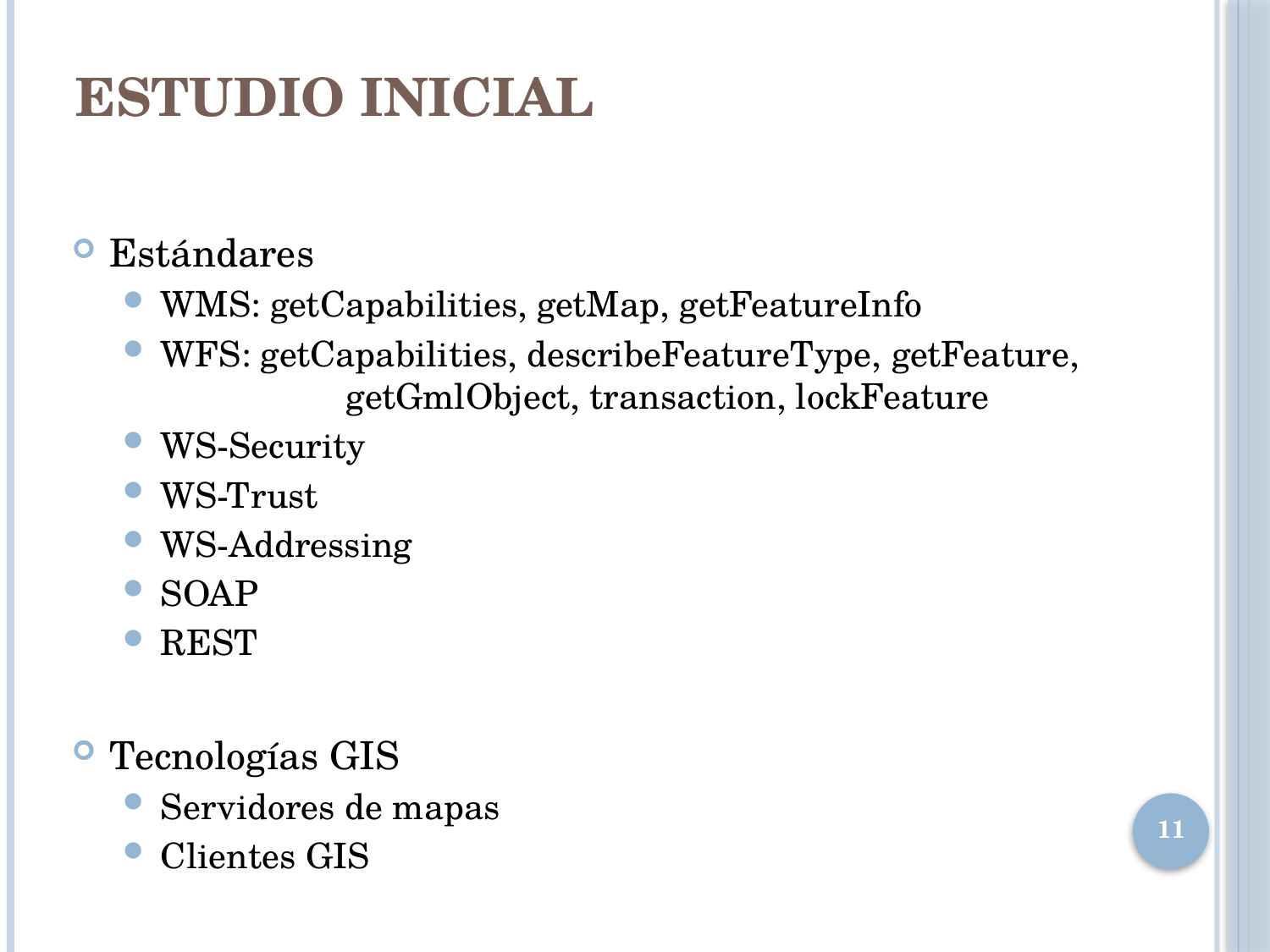

# Estudio Inicial
Estándares
WMS: getCapabilities, getMap, getFeatureInfo
WFS: getCapabilities, describeFeatureType, getFeature, 	      getGmlObject, transaction, lockFeature
WS-Security
WS-Trust
WS-Addressing
SOAP
REST

Tecnologías GIS
Servidores de mapas
Clientes GIS

11